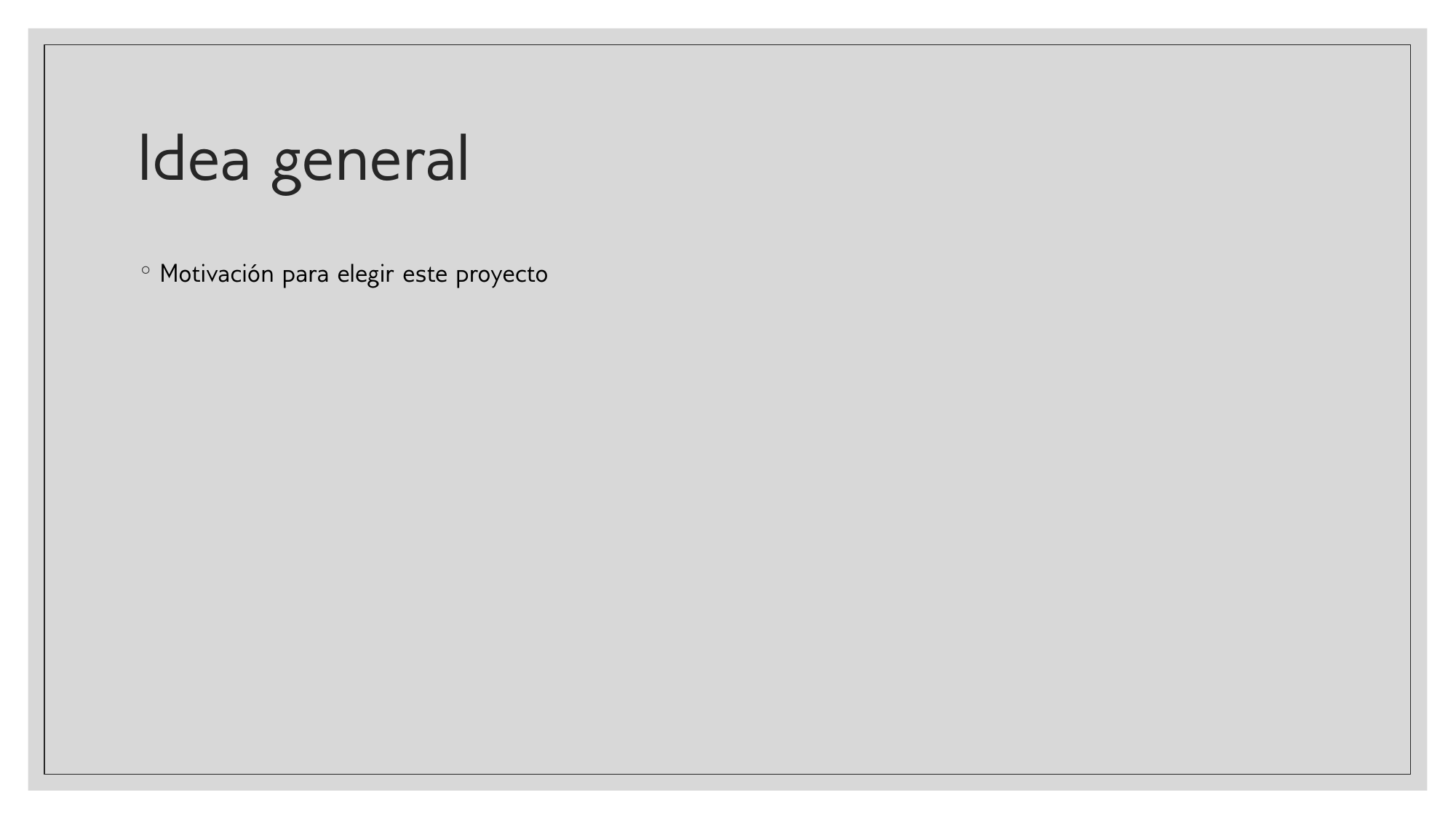

# Idea general
Motivación para elegir este proyecto